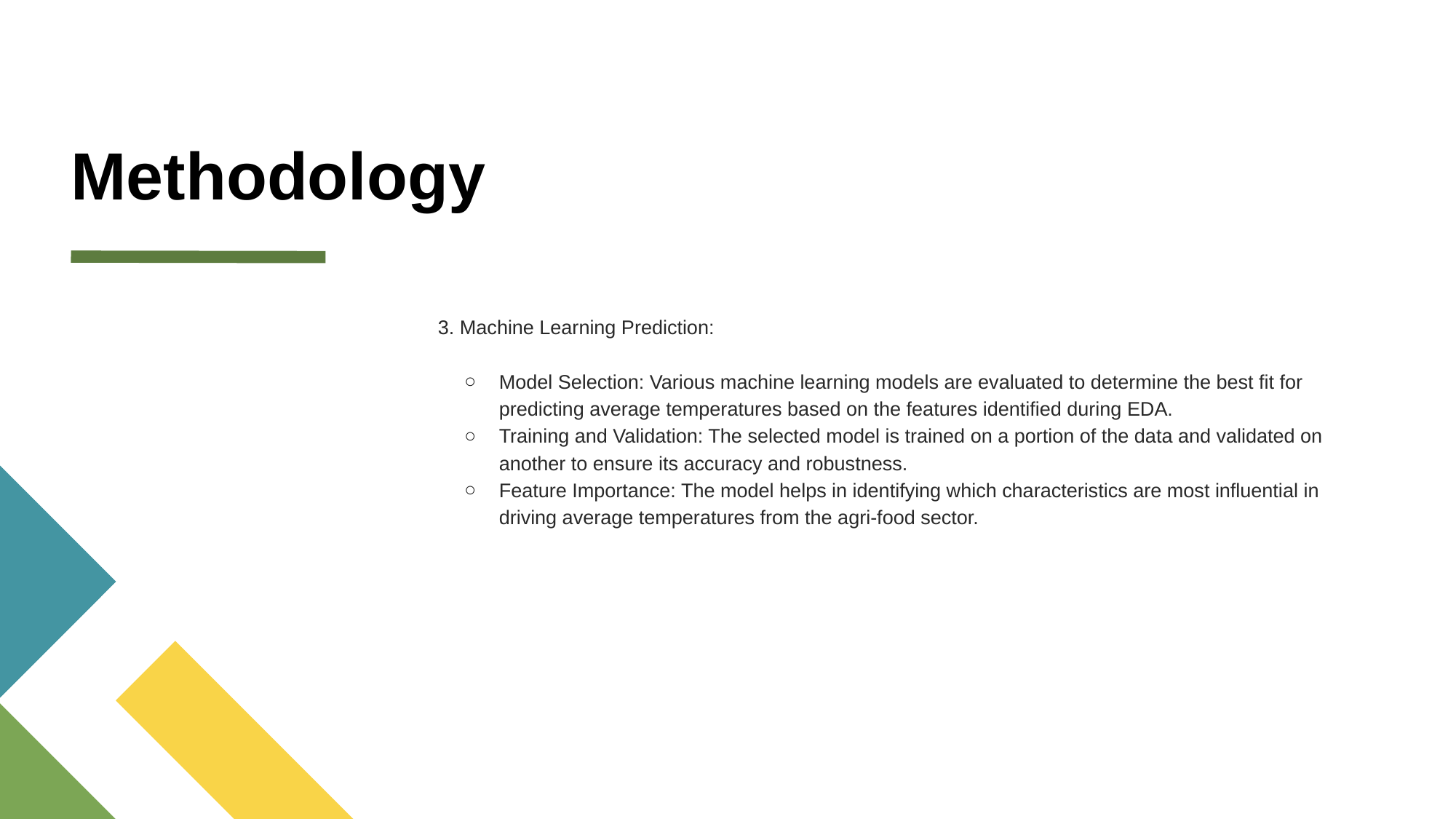

# Methodology
3. Machine Learning Prediction:
Model Selection: Various machine learning models are evaluated to determine the best fit for predicting average temperatures based on the features identified during EDA.
Training and Validation: The selected model is trained on a portion of the data and validated on another to ensure its accuracy and robustness.
Feature Importance: The model helps in identifying which characteristics are most influential in driving average temperatures from the agri-food sector.